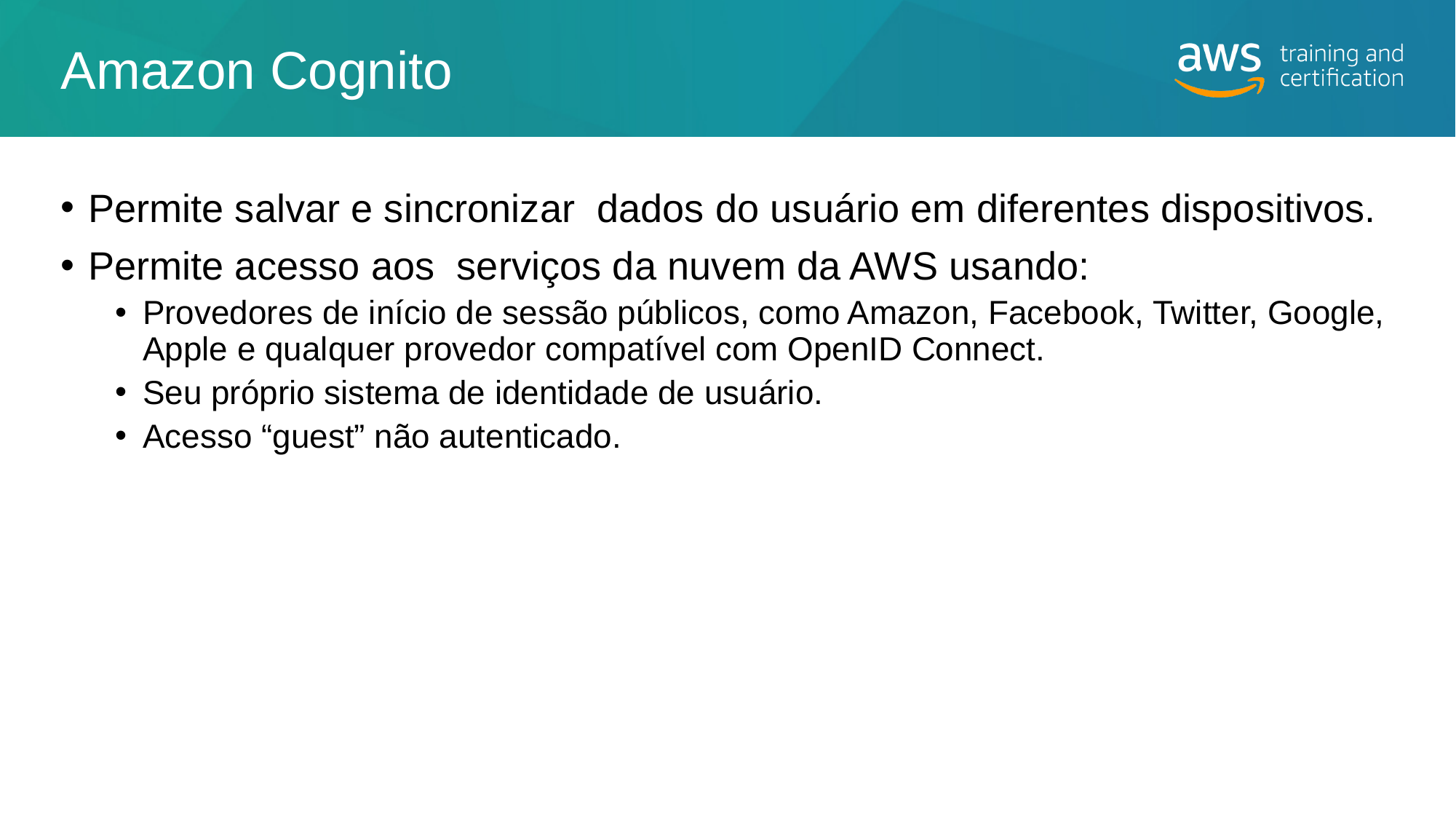

# Amazon Cognito
Permite salvar e sincronizar  dados do usuário em diferentes dispositivos.
Permite acesso aos  serviços da nuvem da AWS usando:
Provedores de início de sessão públicos, como Amazon, Facebook, Twitter, Google, Apple e qualquer provedor compatível com OpenID Connect.
Seu próprio sistema de identidade de usuário.
Acesso “guest” não autenticado.